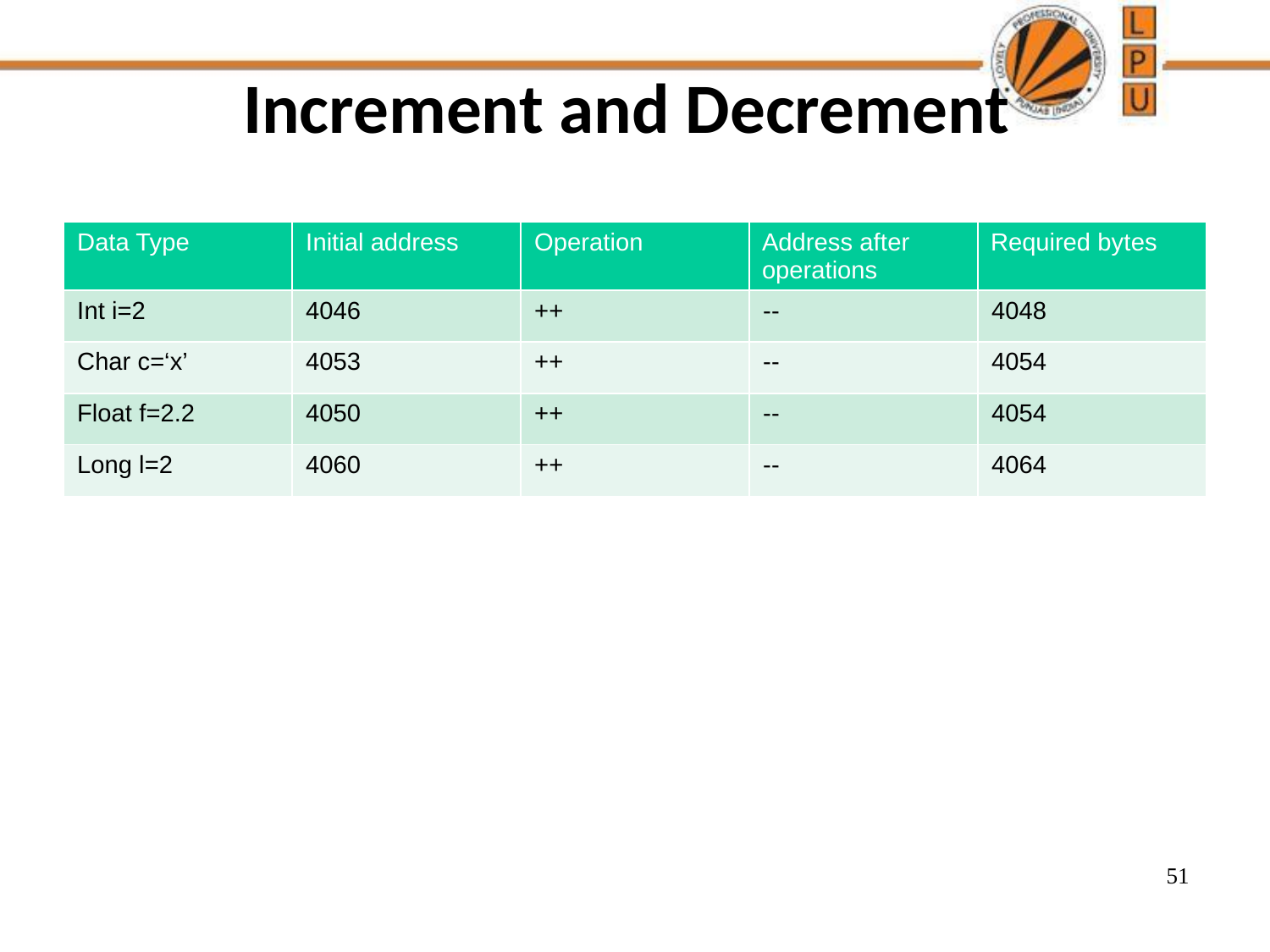

# Increment and Decrement

| Data Type | Initial address | Operation | Address after operations | Required bytes |
| --- | --- | --- | --- | --- |
| Int i=2 | 4046 | ++ | -- | 4048 |
| Char c=‘x’ | 4053 | ++ | -- | 4054 |
| Float f=2.2 | 4050 | ++ | -- | 4054 |
| Long l=2 | 4060 | ++ | -- | 4064 |
51